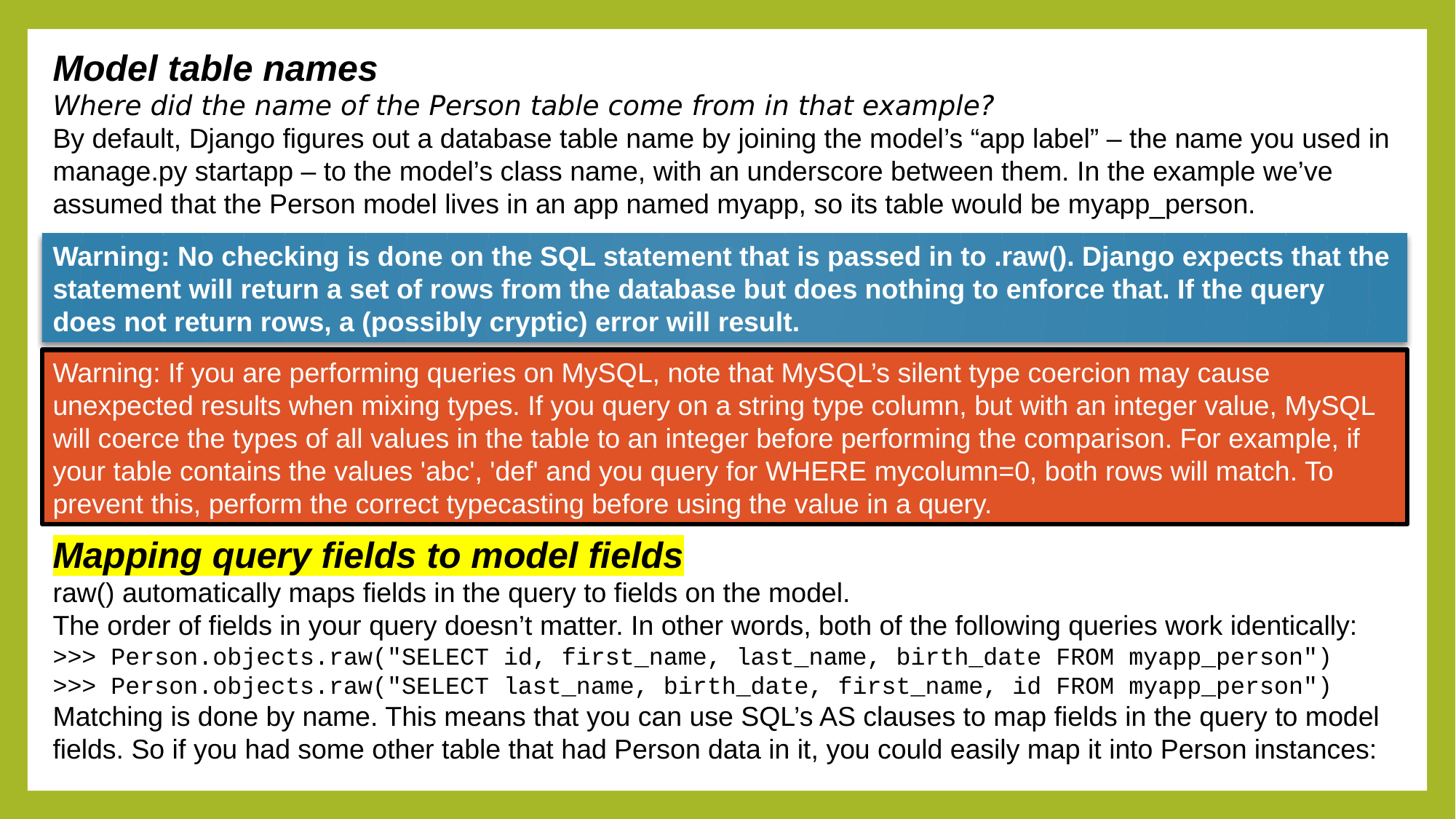

Model table names
Where did the name of the Person table come from in that example?
By default, Django figures out a database table name by joining the model’s “app label” – the name you used in manage.py startapp – to the model’s class name, with an underscore between them. In the example we’ve assumed that the Person model lives in an app named myapp, so its table would be myapp_person.
Warning: No checking is done on the SQL statement that is passed in to .raw(). Django expects that the statement will return a set of rows from the database but does nothing to enforce that. If the query does not return rows, a (possibly cryptic) error will result.
Warning: If you are performing queries on MySQL, note that MySQL’s silent type coercion may cause unexpected results when mixing types. If you query on a string type column, but with an integer value, MySQL will coerce the types of all values in the table to an integer before performing the comparison. For example, if your table contains the values 'abc', 'def' and you query for WHERE mycolumn=0, both rows will match. To prevent this, perform the correct typecasting before using the value in a query.
Mapping query fields to model fields
raw() automatically maps fields in the query to fields on the model.
The order of fields in your query doesn’t matter. In other words, both of the following queries work identically:
>>> Person.objects.raw("SELECT id, first_name, last_name, birth_date FROM myapp_person")
>>> Person.objects.raw("SELECT last_name, birth_date, first_name, id FROM myapp_person")
Matching is done by name. This means that you can use SQL’s AS clauses to map fields in the query to model
fields. So if you had some other table that had Person data in it, you could easily map it into Person instances: